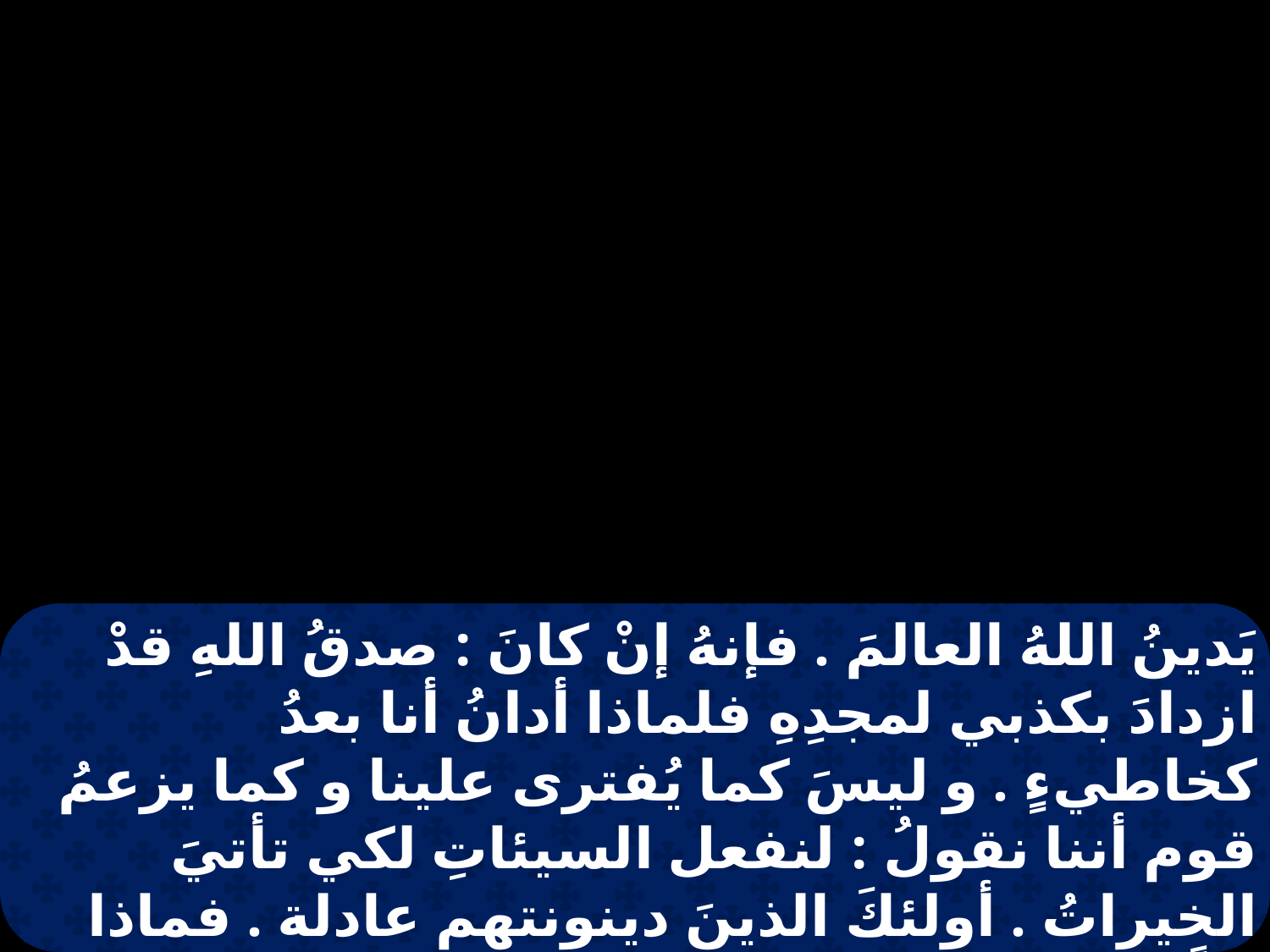

يَدينُ اللهُ العالمَ . فإنهُ إنْ كانَ : صدقُ اللهِ قدْ ازدادَ بكذبي لمجدِهِ فلماذا أدانُ أنا بعدُ كخاطيءٍ . و ليسَ كما يُفترى علينا و كما يزعمُ قوم أننا نقولُ : لنفعل السيئاتِ لكي تأتيَ الخيراتُ . أولئكَ الذينَ دينونتهم عادلة . فماذا إذاً